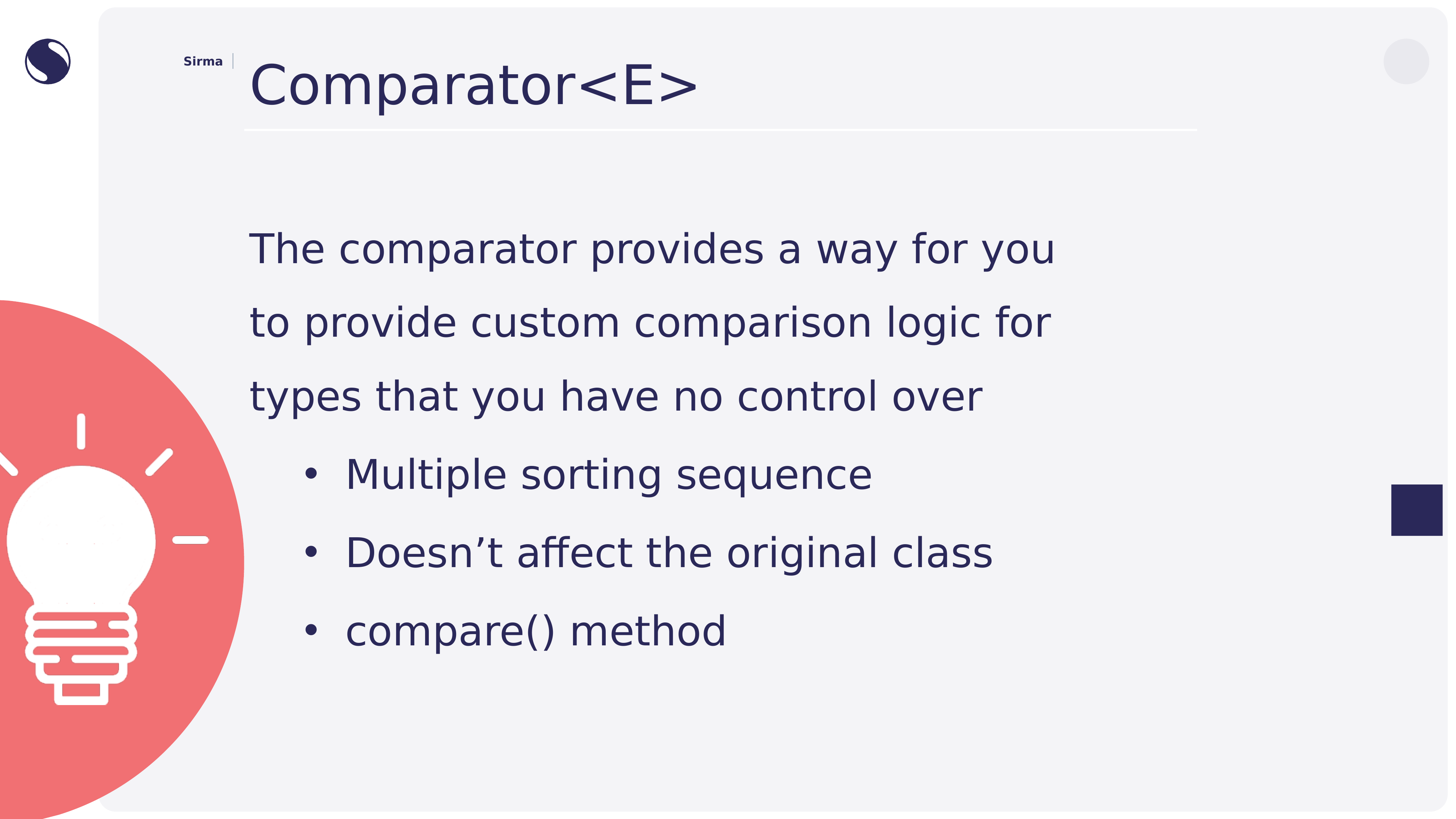

# Comparator<E>
The comparator provides a way for you
to provide custom comparison logic for
types that you have no control over
Multiple sorting sequence
Doesn’t affect the original class
compare() method